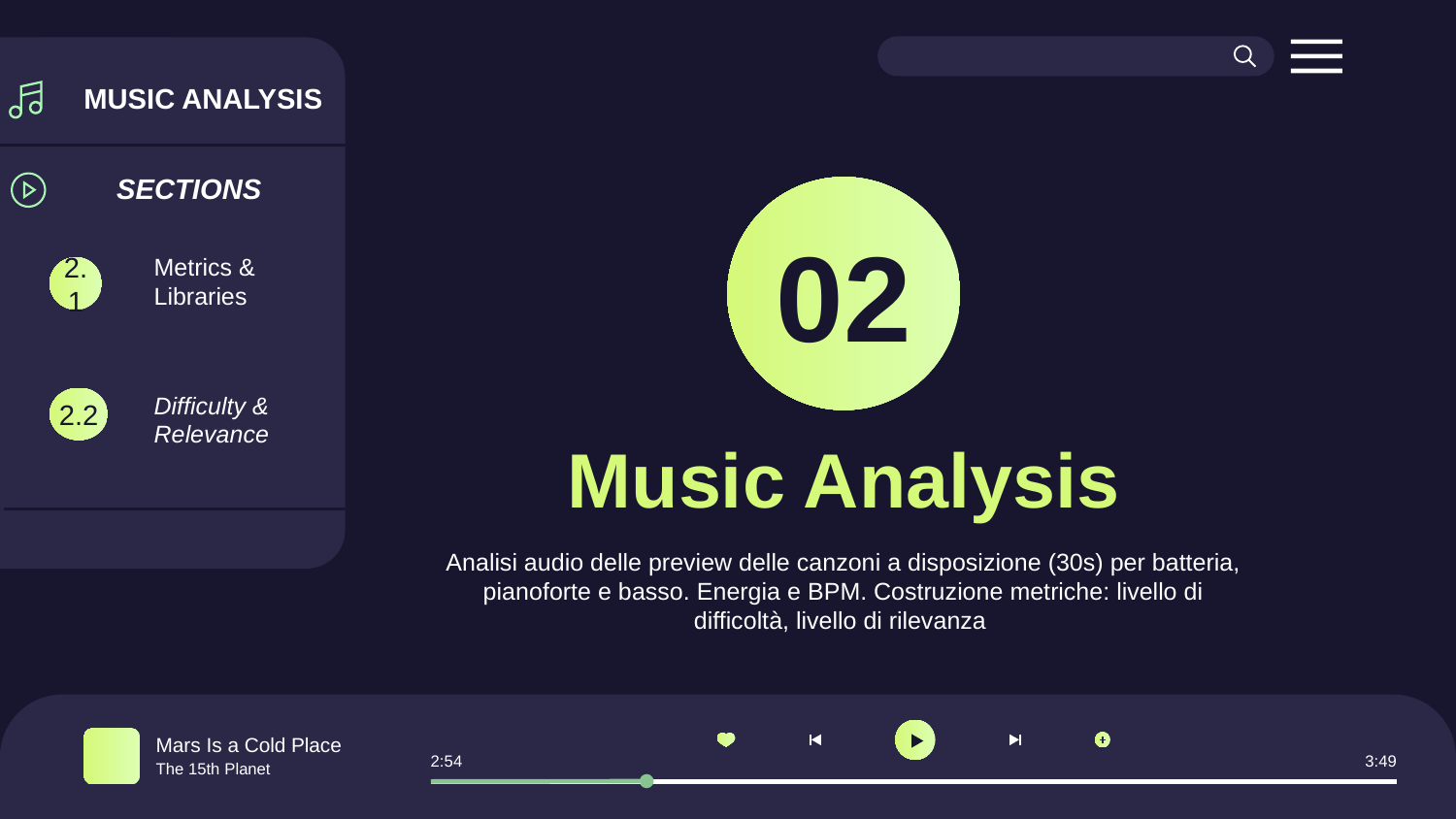

MUSIC ANALYSIS

SECTIONS

02
Metrics & Libraries
2.1
Difficulty & Relevance
2.2
# Music Analysis
Analisi audio delle preview delle canzoni a disposizione (30s) per batteria, pianoforte e basso. Energia e BPM. Costruzione metriche: livello di difficoltà, livello di rilevanza